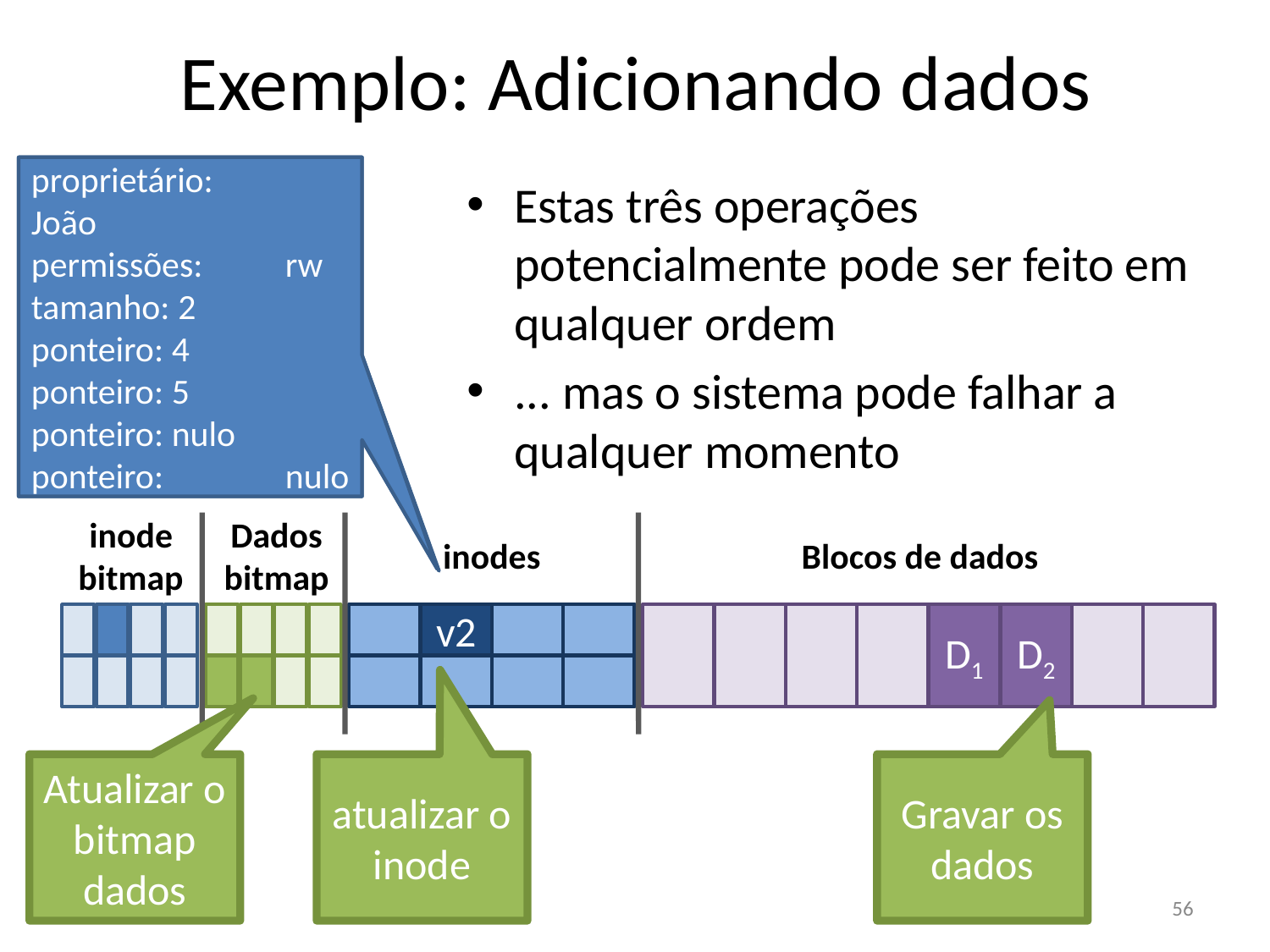

Exemplo: Adicionando dados
proprietário:	Christo
permissões:	rw
tamanho: 1
ponteiro: 4
ponteiro: nulo
ponteiro: nulo
ponteiro:	nulo
proprietário:	João
permissões:	rw
tamanho: 2
ponteiro: 4
ponteiro: 5
ponteiro: nulo
ponteiro:	nulo
Estas três operações potencialmente pode ser feito em qualquer ordem
... mas o sistema pode falhar a qualquer momento
inode
bitmap
Dados
bitmap
inodes
Blocos de dados

v1

D1

v2
D2

Atualizar o bitmap dados
atualizar o inode
Gravar os dados
56